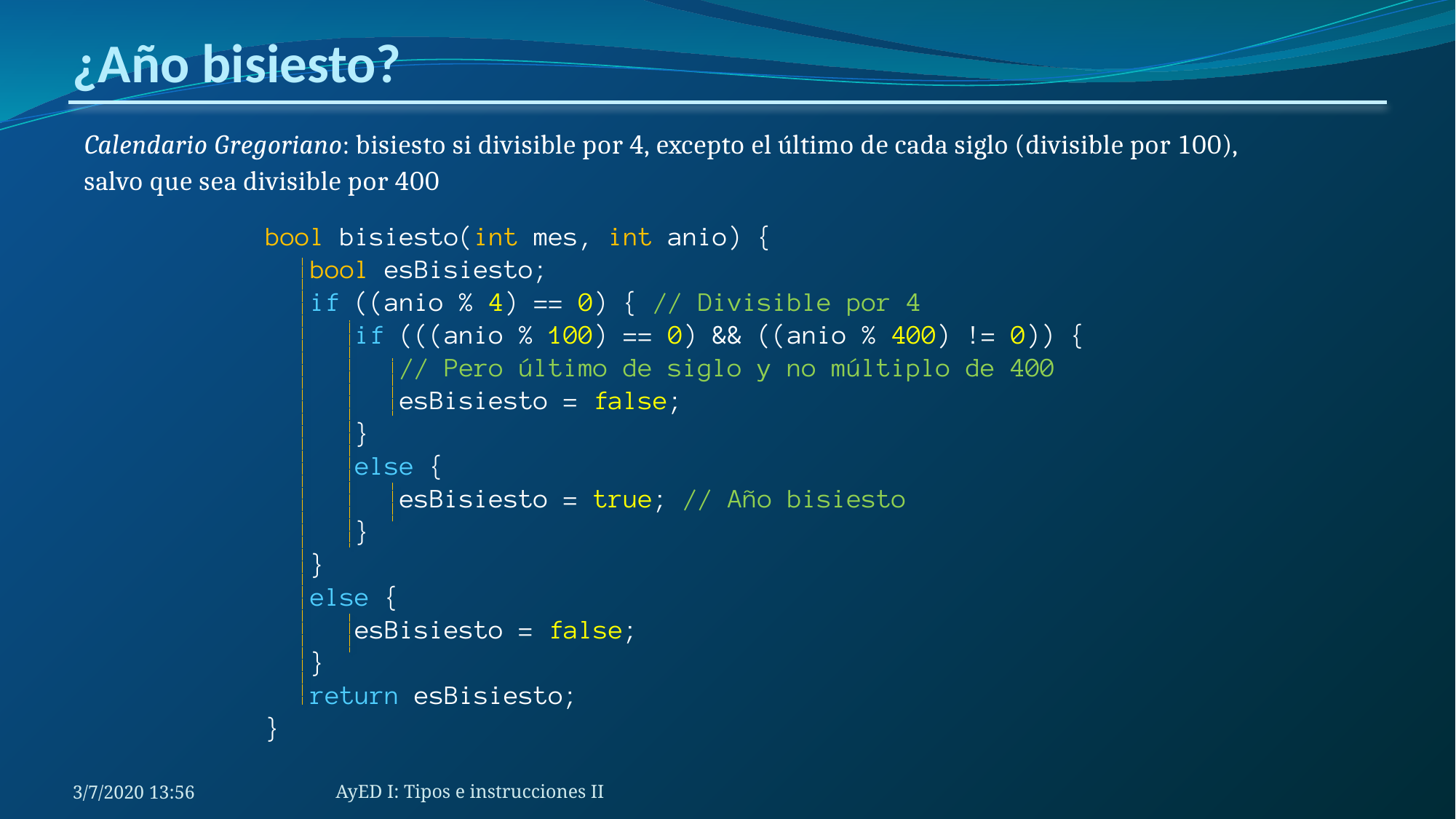

# ¿Año bisiesto?
Calendario Gregoriano: bisiesto si divisible por 4, excepto el último de cada siglo (divisible por 100),
salvo que sea divisible por 400
bool bisiesto(int mes, int anio) {
   bool esBisiesto;
   if ((anio % 4) == 0) { // Divisible por 4
      if (((anio % 100) == 0) && ((anio % 400) != 0)) {
         // Pero último de siglo y no múltiplo de 400
         esBisiesto = false;
      }
      else {
         esBisiesto = true; // Año bisiesto
      }
   }
   else {
      esBisiesto = false;
   }
   return esBisiesto;
}
AyED I: Tipos e instrucciones II
3/7/2020 13:56